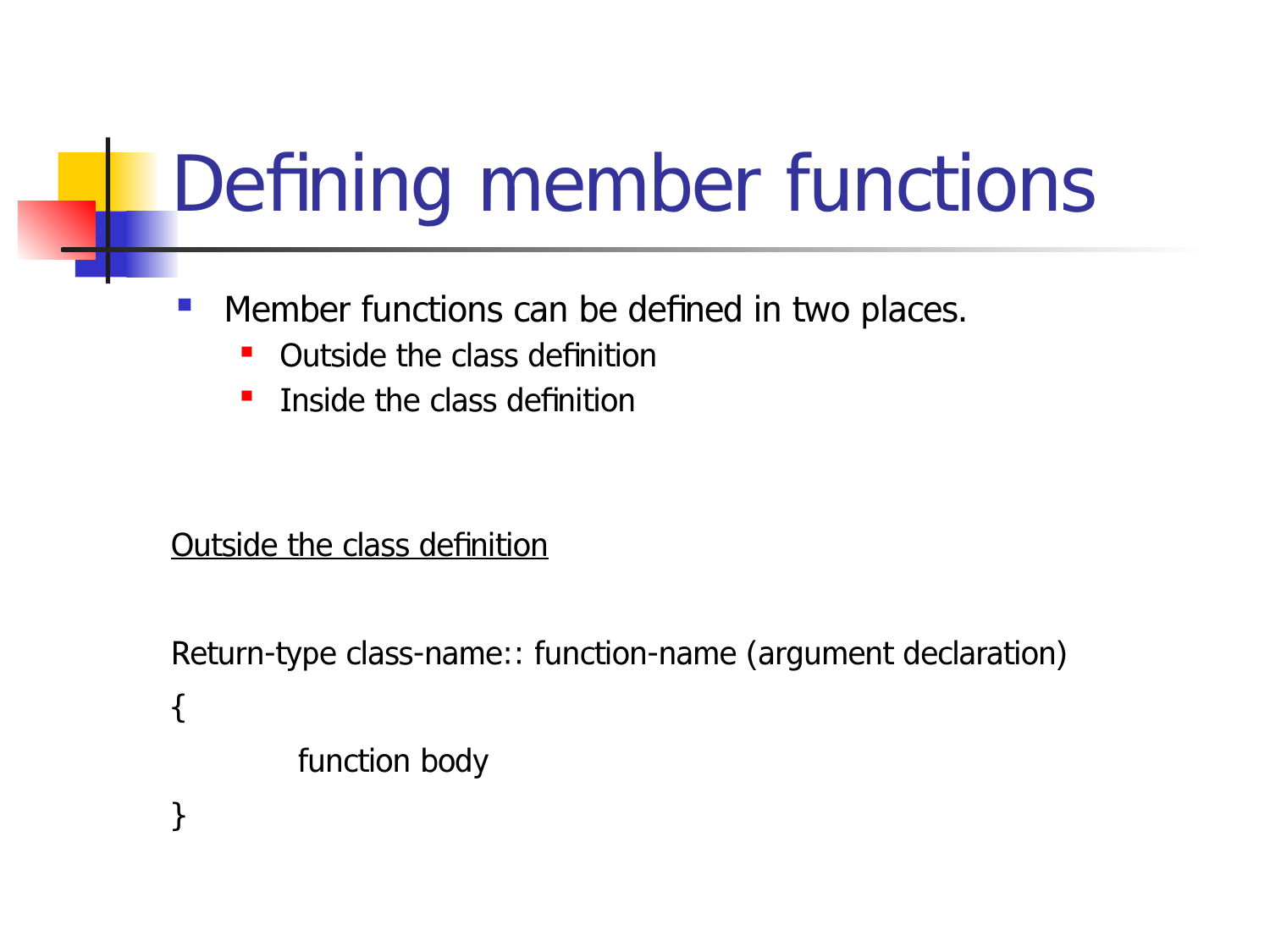

# Defining member functions
Member functions can be defined in two places.
Outside the class definition
Inside the class definition

Outside the class definition

Return-type class-name:: function-name (argument declaration)
{
	function body
}